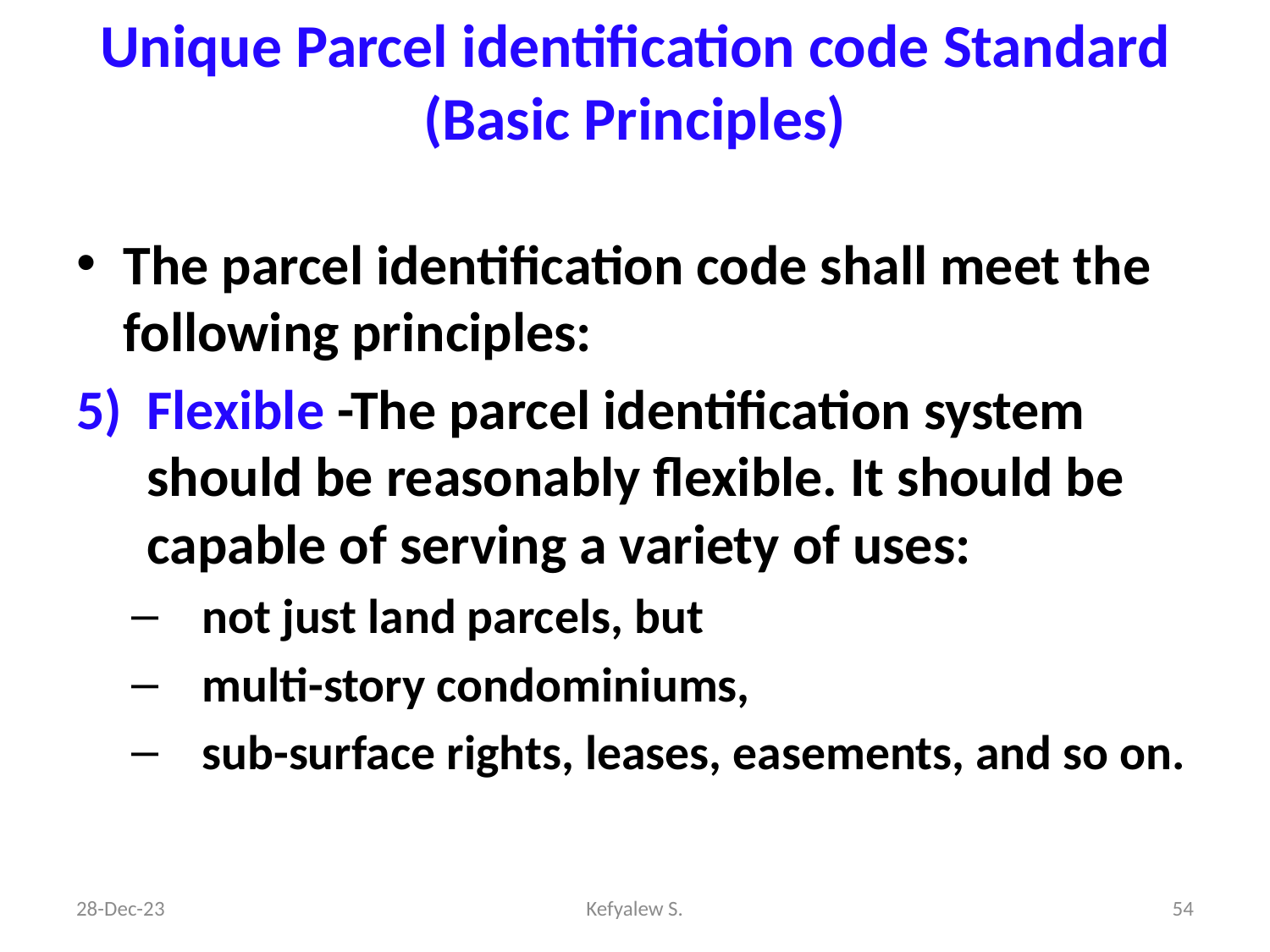

# Unique Parcel identification code Standard (Basic Principles)
The parcel identification code shall meet the following principles:
Flexible -The parcel identification system should be reasonably flexible. It should be capable of serving a variety of uses:
not just land parcels, but
multi-story condominiums,
sub-surface rights, leases, easements, and so on.
28-Dec-23
Kefyalew S.
54